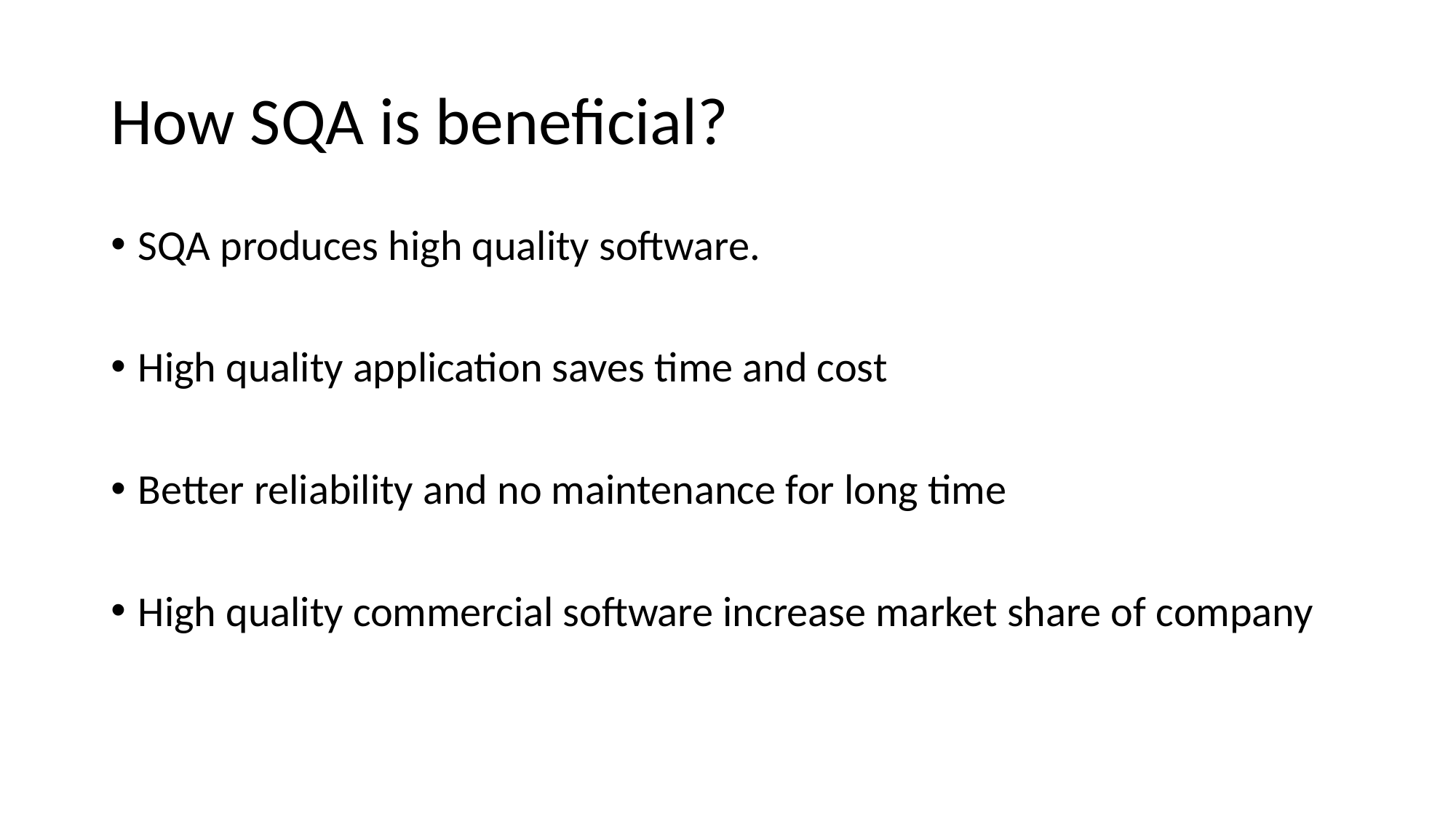

# How SQA is beneficial?
SQA produces high quality software.

High quality application saves time and cost

Better reliability and no maintenance for long time

High quality commercial software increase market share of company